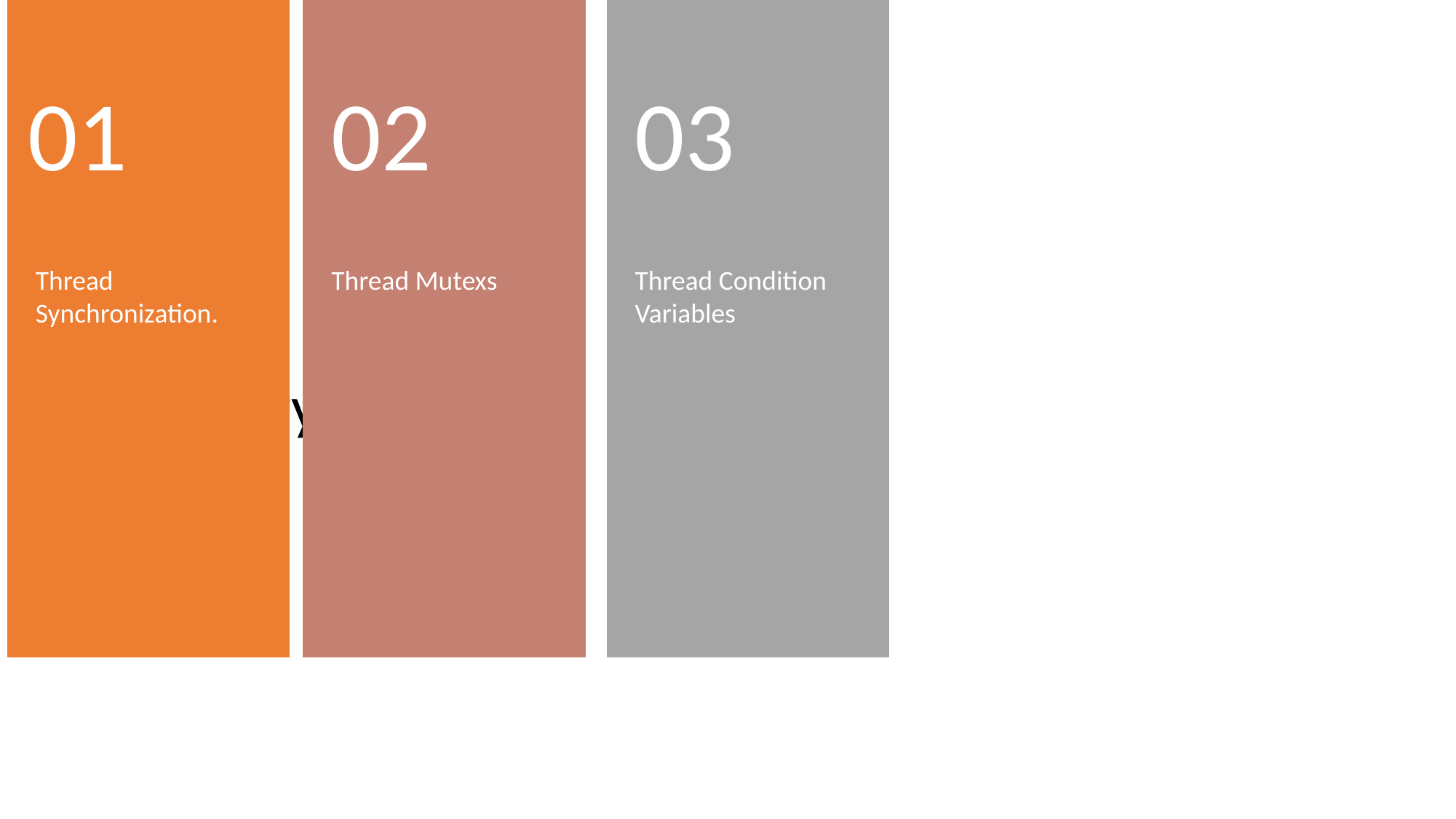

01
Thread Synchronization.
02
Thread Mutexs
03
Thread Condition Variables
Summary